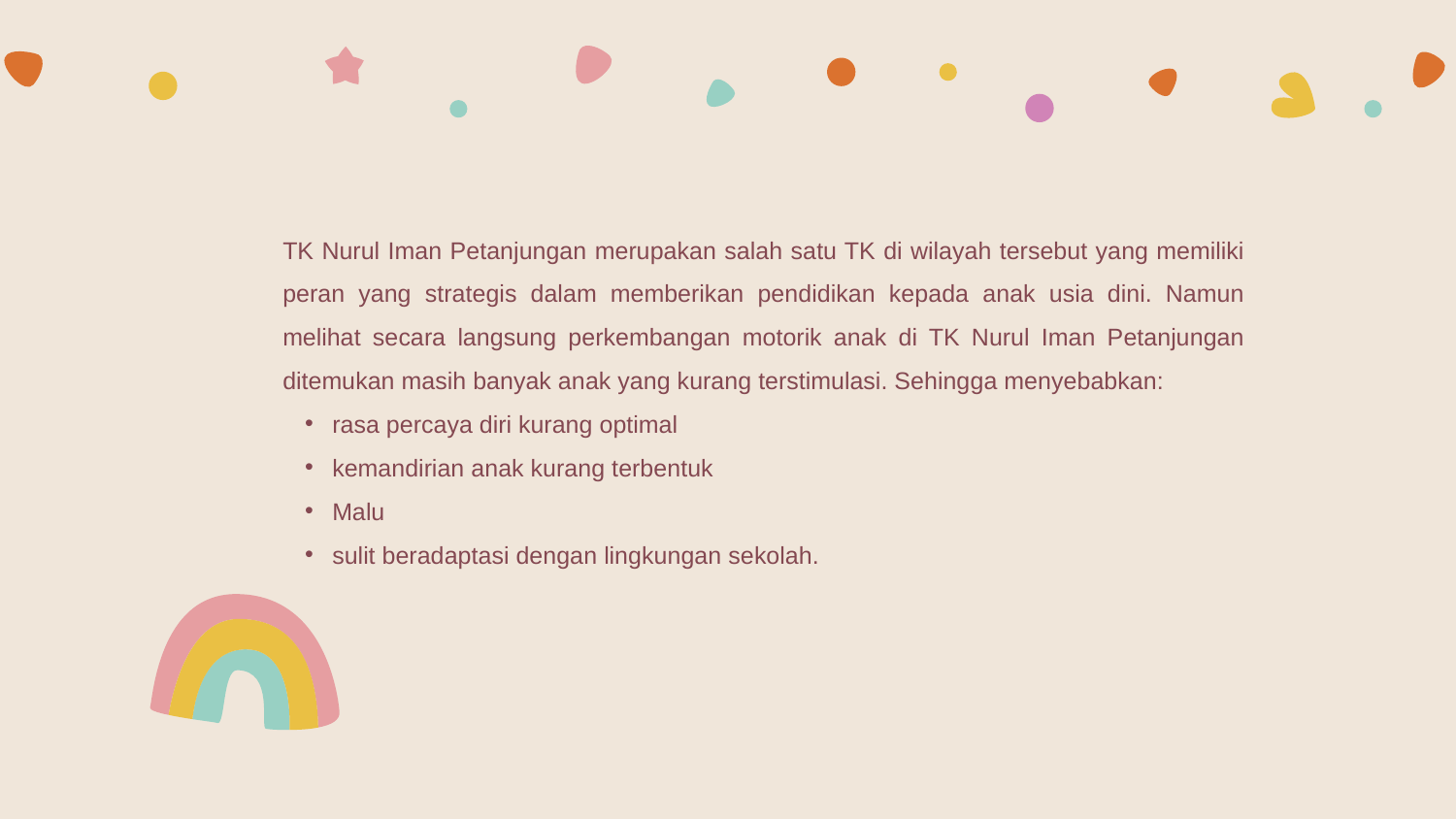

TK Nurul Iman Petanjungan merupakan salah satu TK di wilayah tersebut yang memiliki peran yang strategis dalam memberikan pendidikan kepada anak usia dini. Namun melihat secara langsung perkembangan motorik anak di TK Nurul Iman Petanjungan ditemukan masih banyak anak yang kurang terstimulasi. Sehingga menyebabkan:
rasa percaya diri kurang optimal
kemandirian anak kurang terbentuk
Malu
sulit beradaptasi dengan lingkungan sekolah.